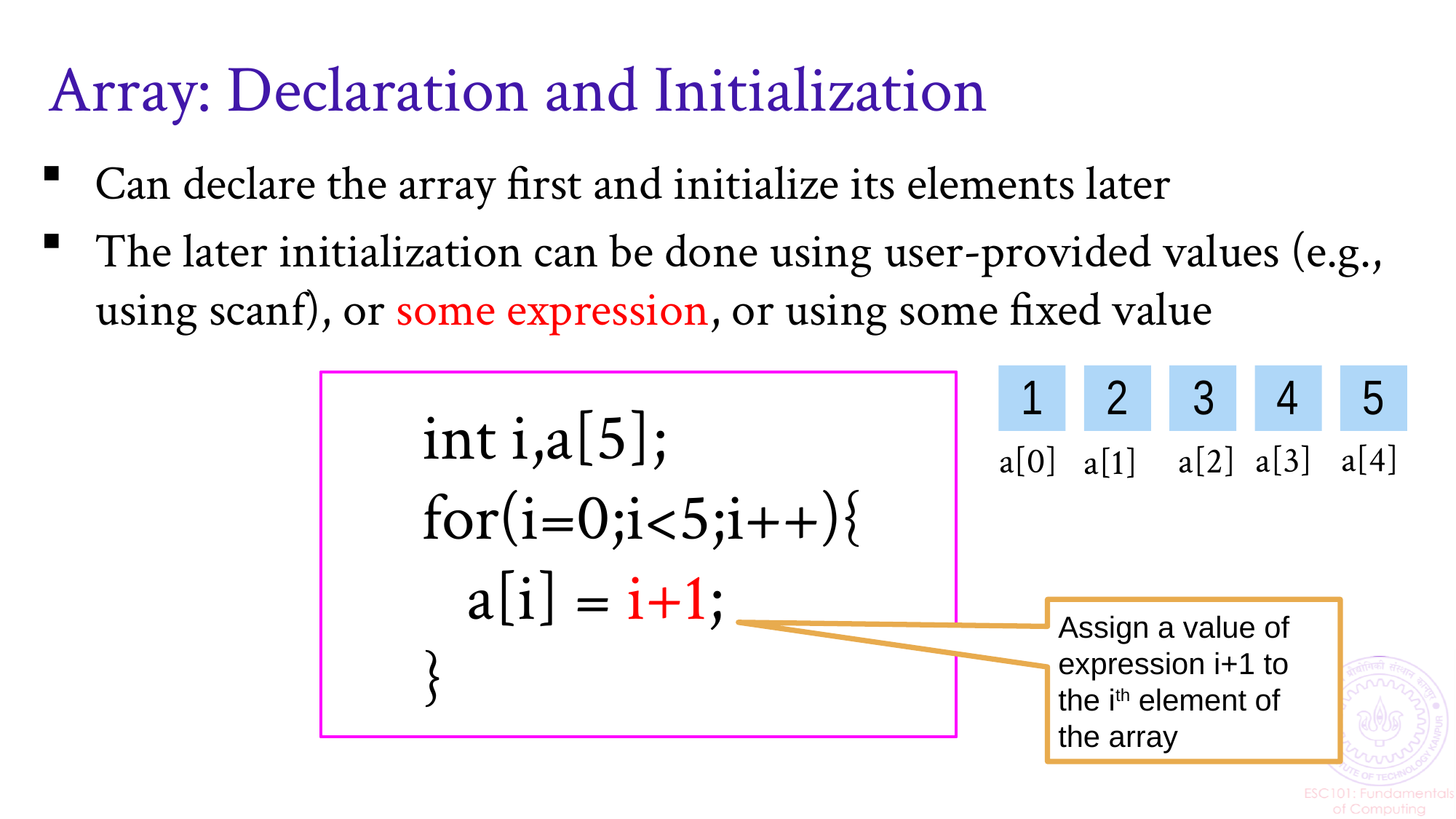

# Array: Declaration and Initialization
Can declare the array first and initialize its elements later
The later initialization can be done using user-provided values (e.g., using scanf), or some expression, or using some fixed value

1
2
3
4
5

int i,a[5];
for(i=0;i<5;i++){
   a[i] = i+1;
}
a[4]
a[3]
a[0]
a[2]
a[1]
Assign a value of expression i+1 to the ith element of the array
7